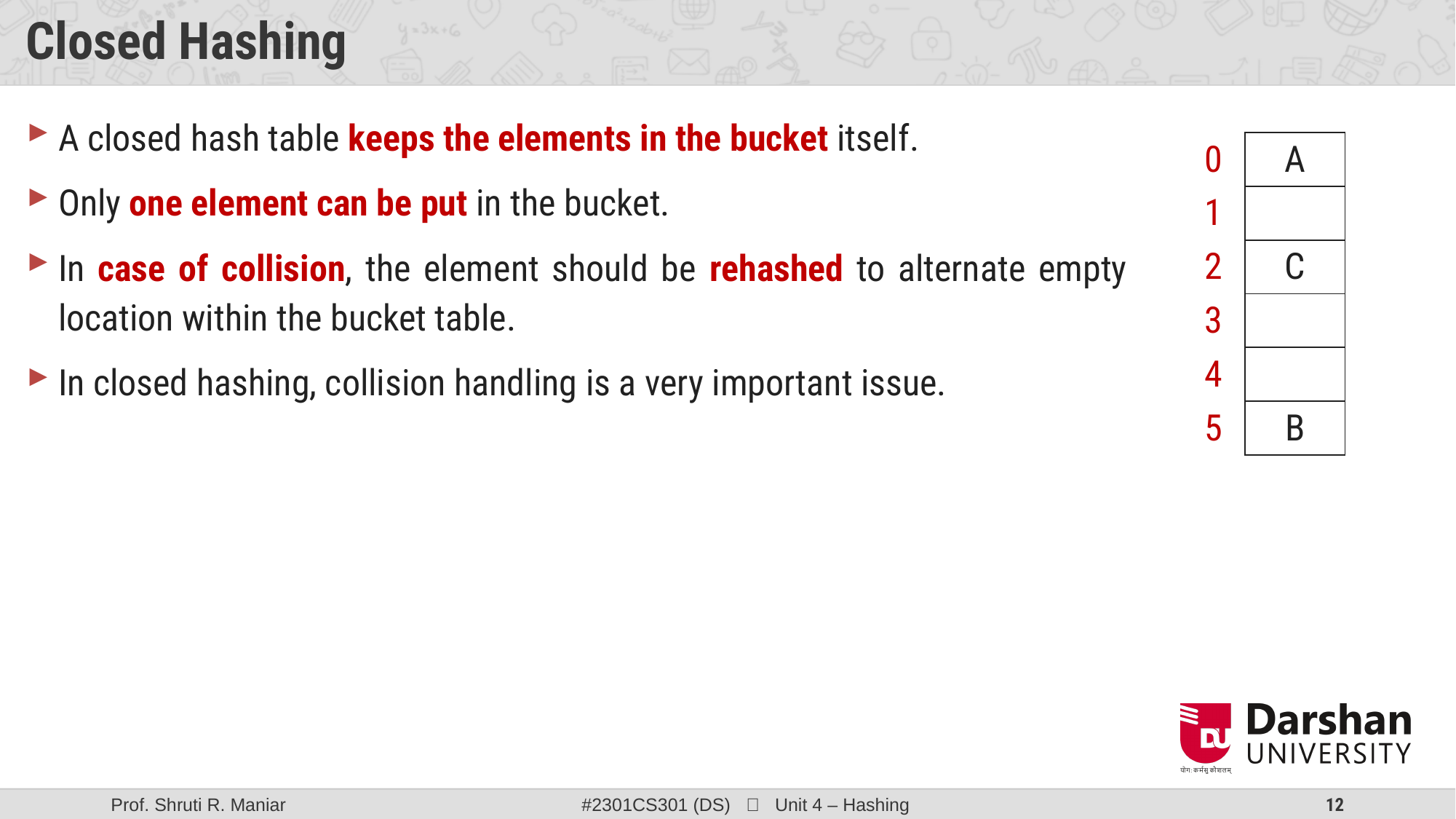

# Closed Hashing
A closed hash table keeps the elements in the bucket itself.
Only one element can be put in the bucket.
In case of collision, the element should be rehashed to alternate empty location within the bucket table.
In closed hashing, collision handling is a very important issue.
| 0 |
| --- |
| 1 |
| 2 |
| 3 |
| 4 |
| 5 |
| A |
| --- |
|  |
| C |
|  |
|  |
| B |